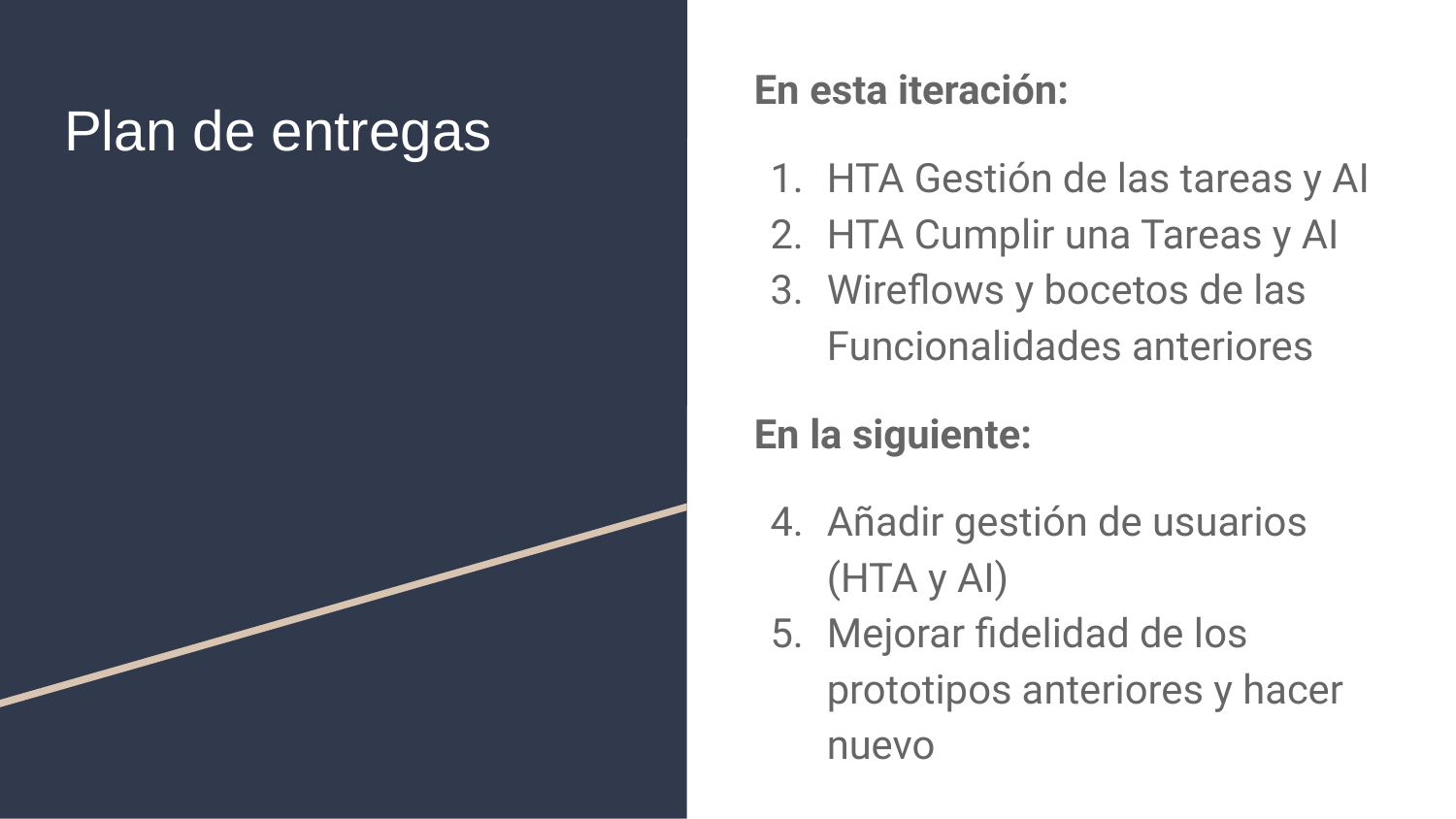

En esta iteración:
HTA Gestión de las tareas y AI
HTA Cumplir una Tareas y AI
Wireflows y bocetos de las Funcionalidades anteriores
En la siguiente:
Añadir gestión de usuarios (HTA y AI)
Mejorar fidelidad de los prototipos anteriores y hacer nuevo
# Plan de entregas